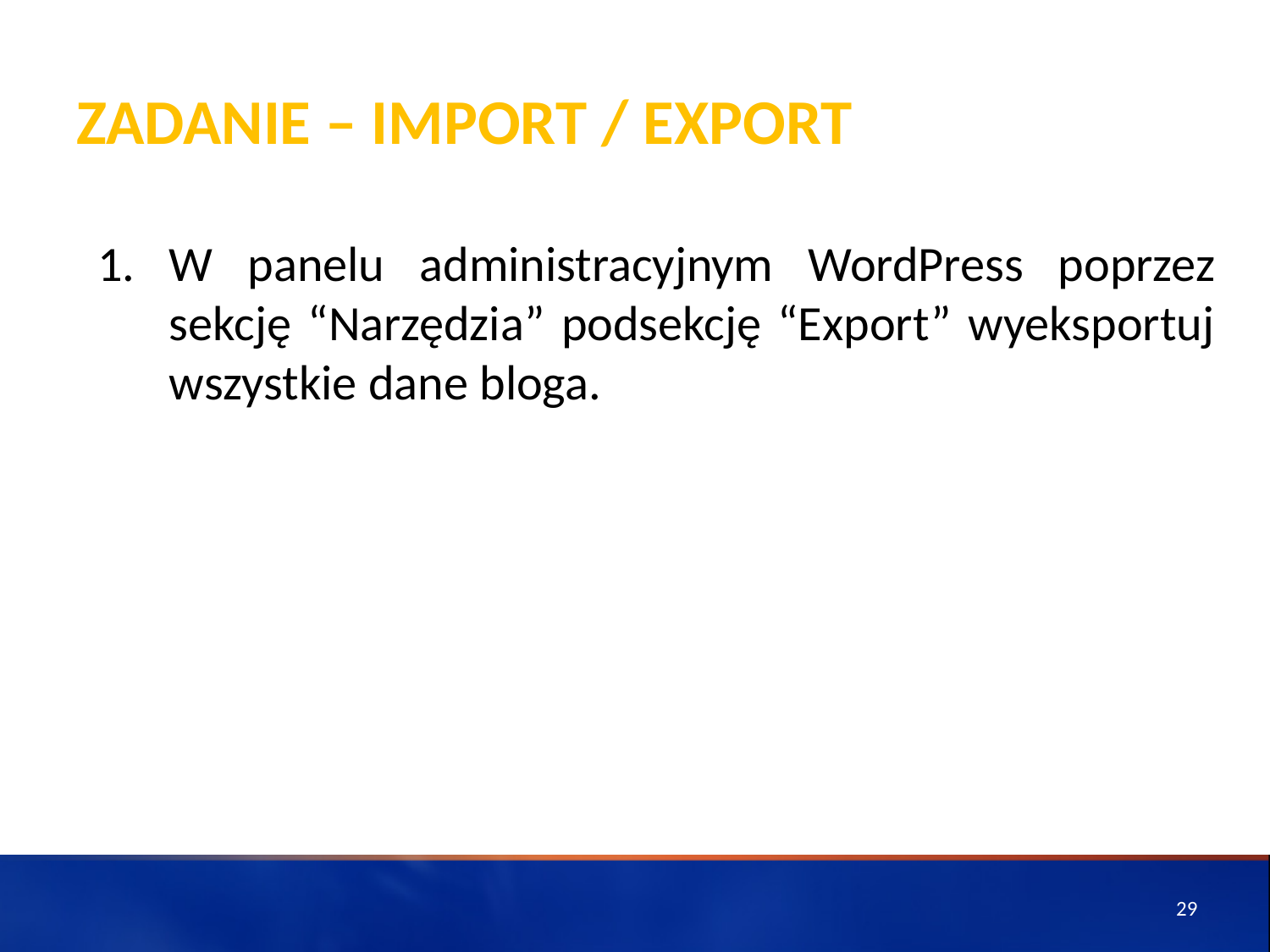

# ZADANIE – Import / Export
W panelu administracyjnym WordPress poprzez sekcję “Narzędzia” podsekcję “Export” wyeksportuj wszystkie dane bloga.

29